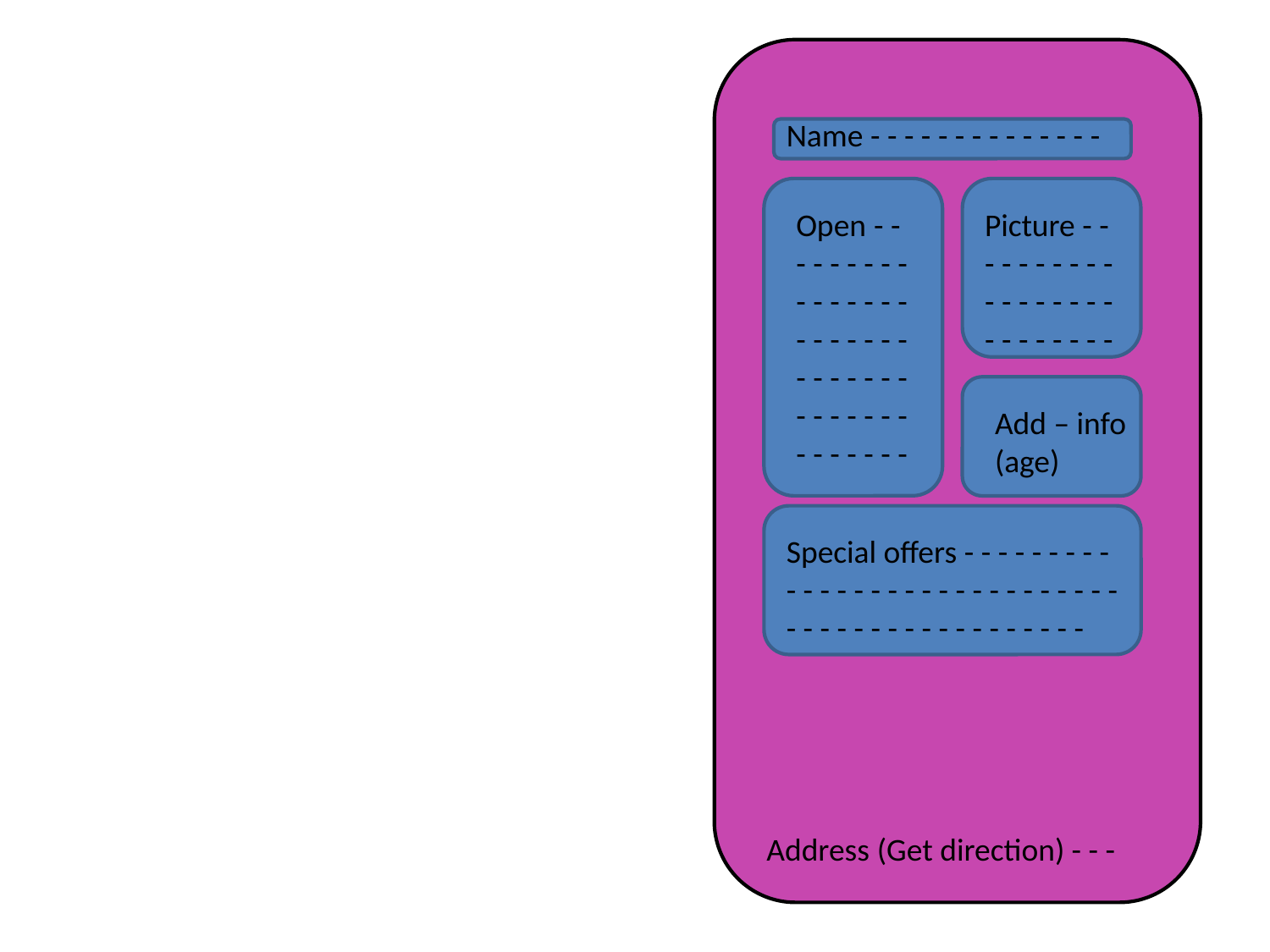

Name - - - - - - - - - - - - - -

Open - - - - - - - - - - - - - - - - - - - - - - - - - - - - - - - - - - - - - - - - - - - -
Picture - -  - - - - - - - - - - - - - - - - - - - - - - - -

Add – info (age)

Special offers - - - - - - - - - - - - - - - - - - - - - - - - - - - - - - - - - - - - - - - - - - - - - - -
Address (Get direction) - - -